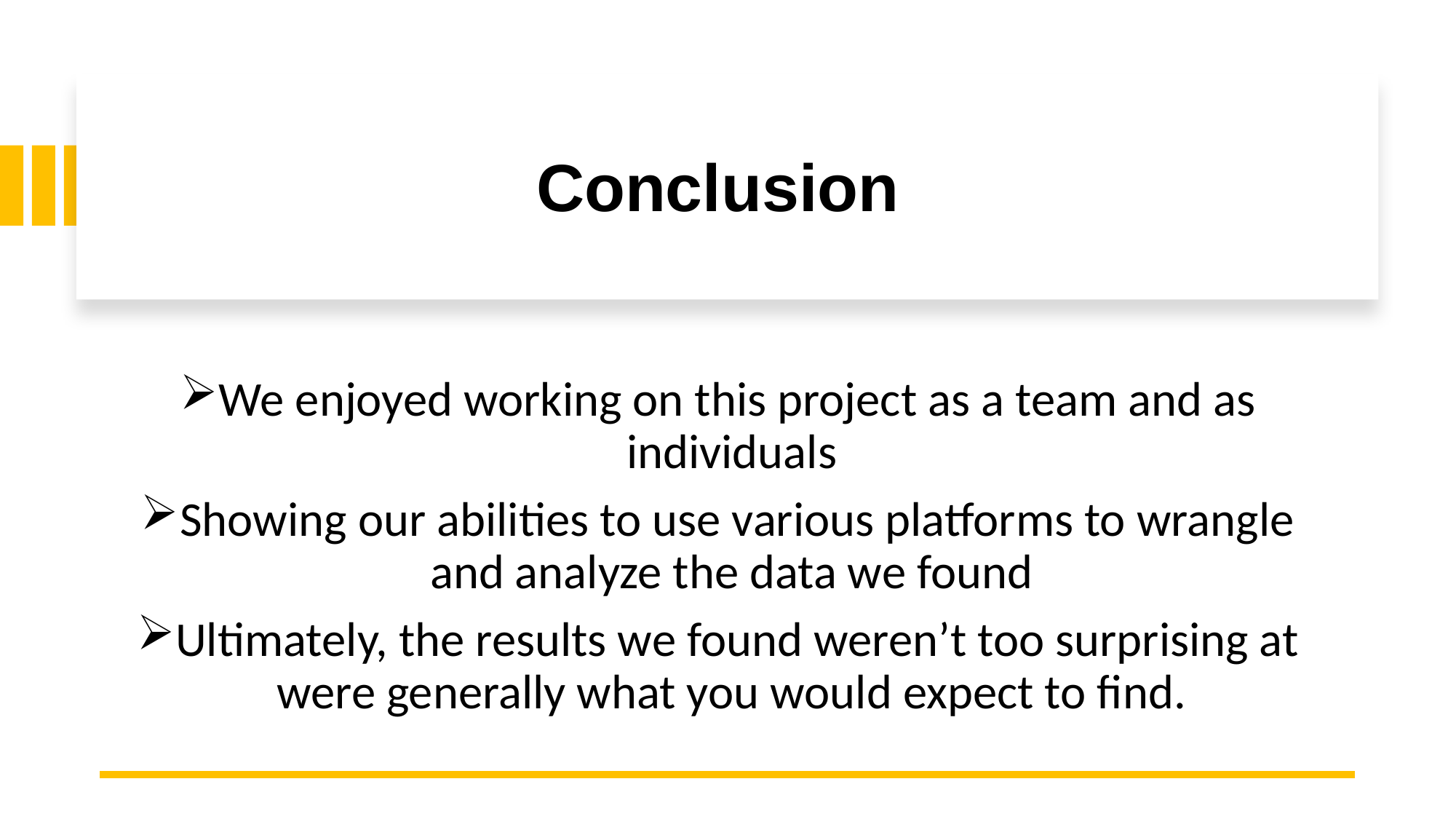

# Conclusion

We enjoyed working on this project as a team and as individuals
Showing our abilities to use various platforms to wrangle and analyze the data we found
Ultimately, the results we found weren’t too surprising at were generally what you would expect to find.